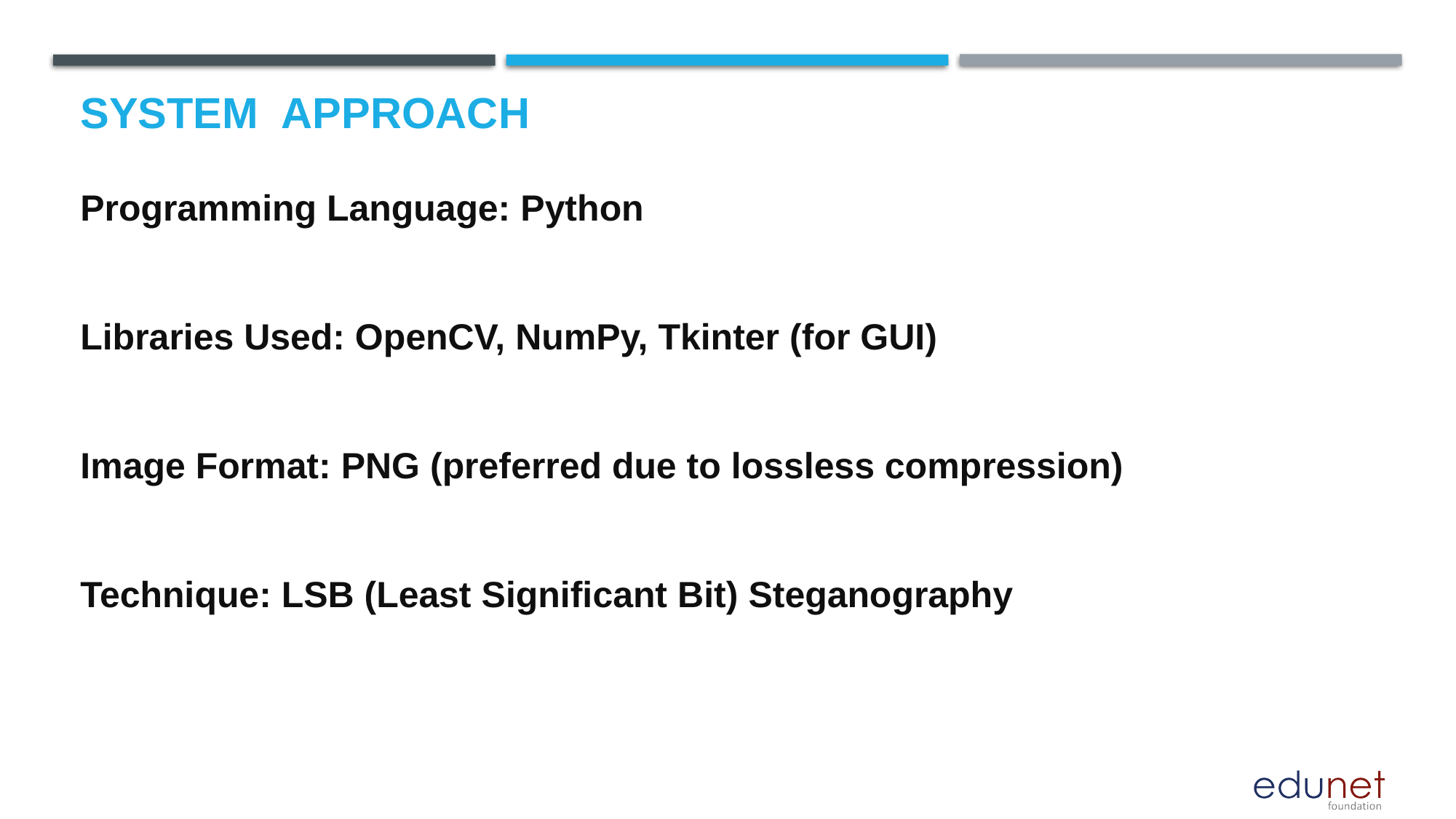

# System  Approach
Programming Language: Python

Libraries Used: OpenCV, NumPy, Tkinter (for GUI)

Image Format: PNG (preferred due to lossless compression)

Technique: LSB (Least Significant Bit) Steganography